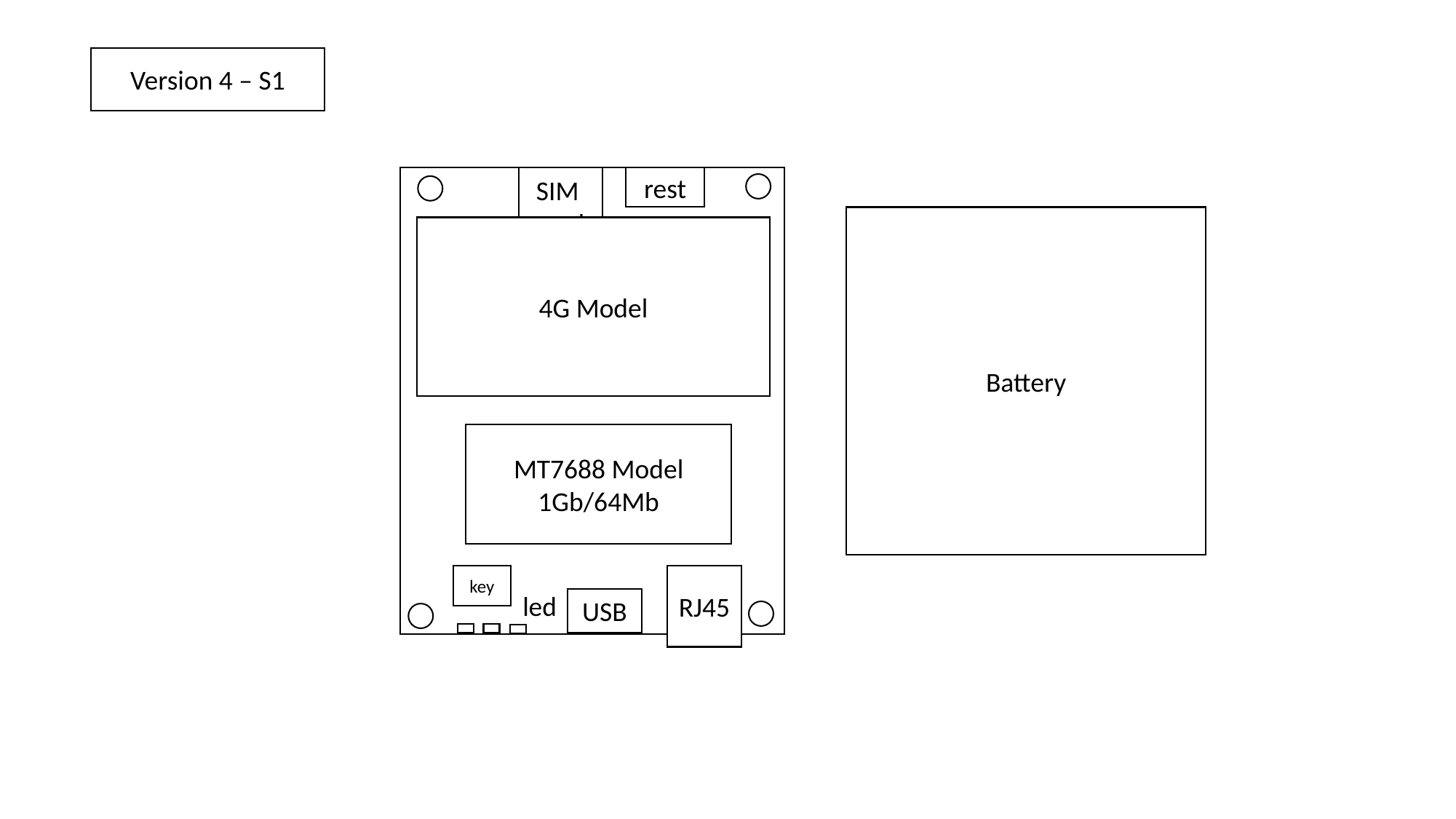

Version 4 – S1
SIM
card
rest

Battery
4G Model
MT7688 Model
1Gb/64Mb
key
RJ45
led
USB